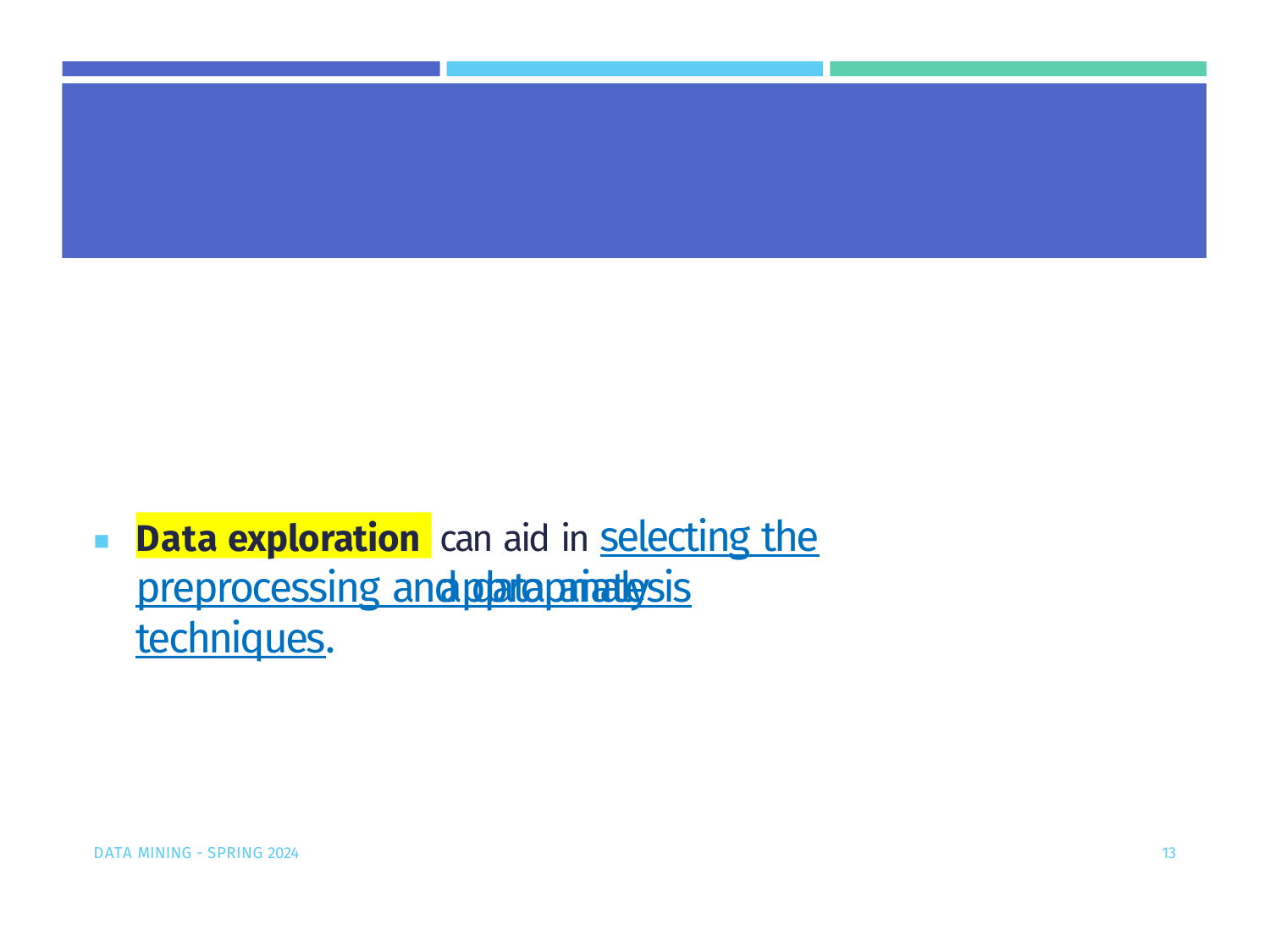

can aid in selecting the appropriate
Data exploration
◾
preprocessing and data analysis techniques.
DATA MINING - SPRING 2024
13